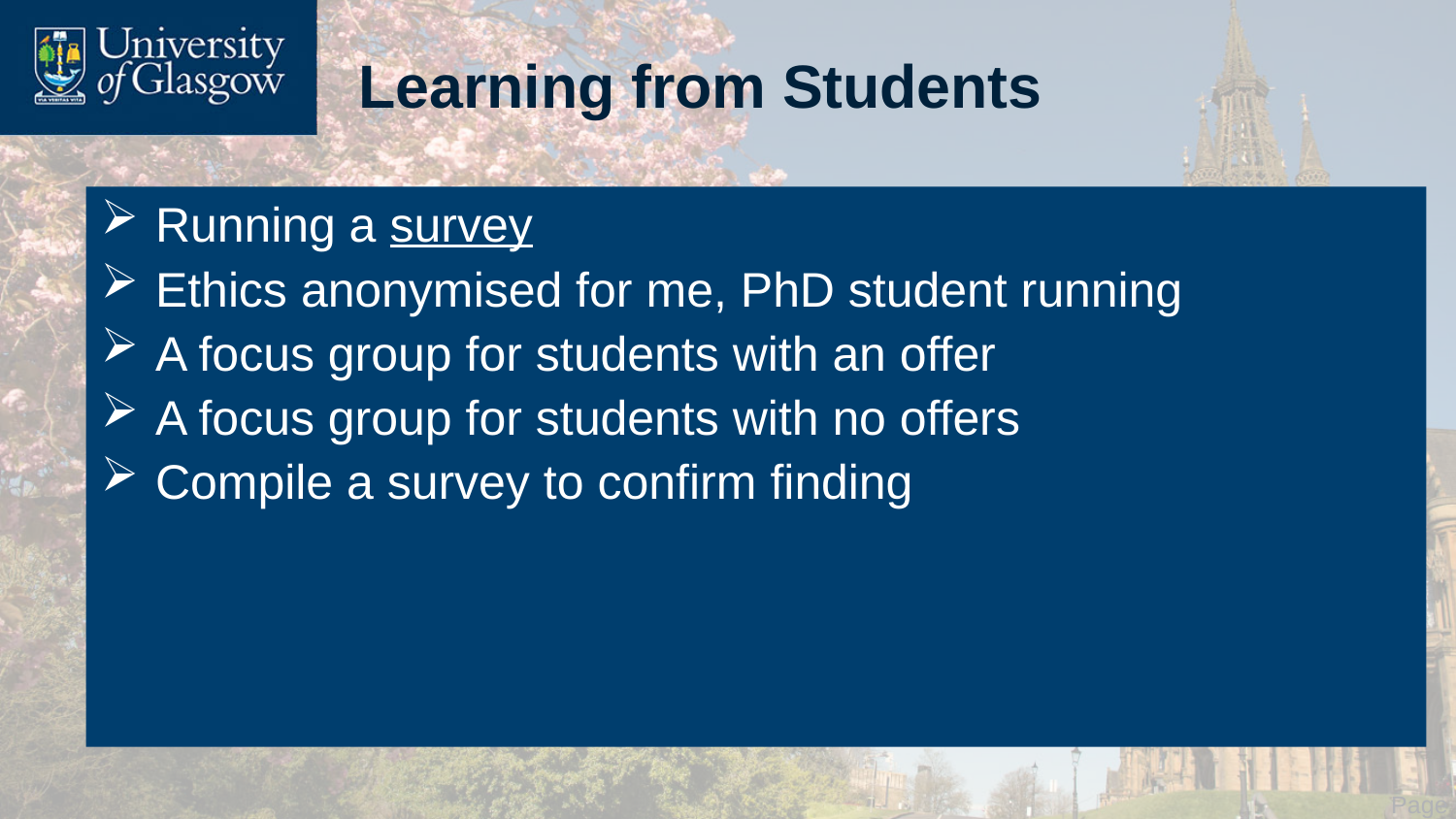

# Learning from Students
Running a survey
Ethics anonymised for me, PhD student running
A focus group for students with an offer
A focus group for students with no offers
Compile a survey to confirm finding
 Page 6